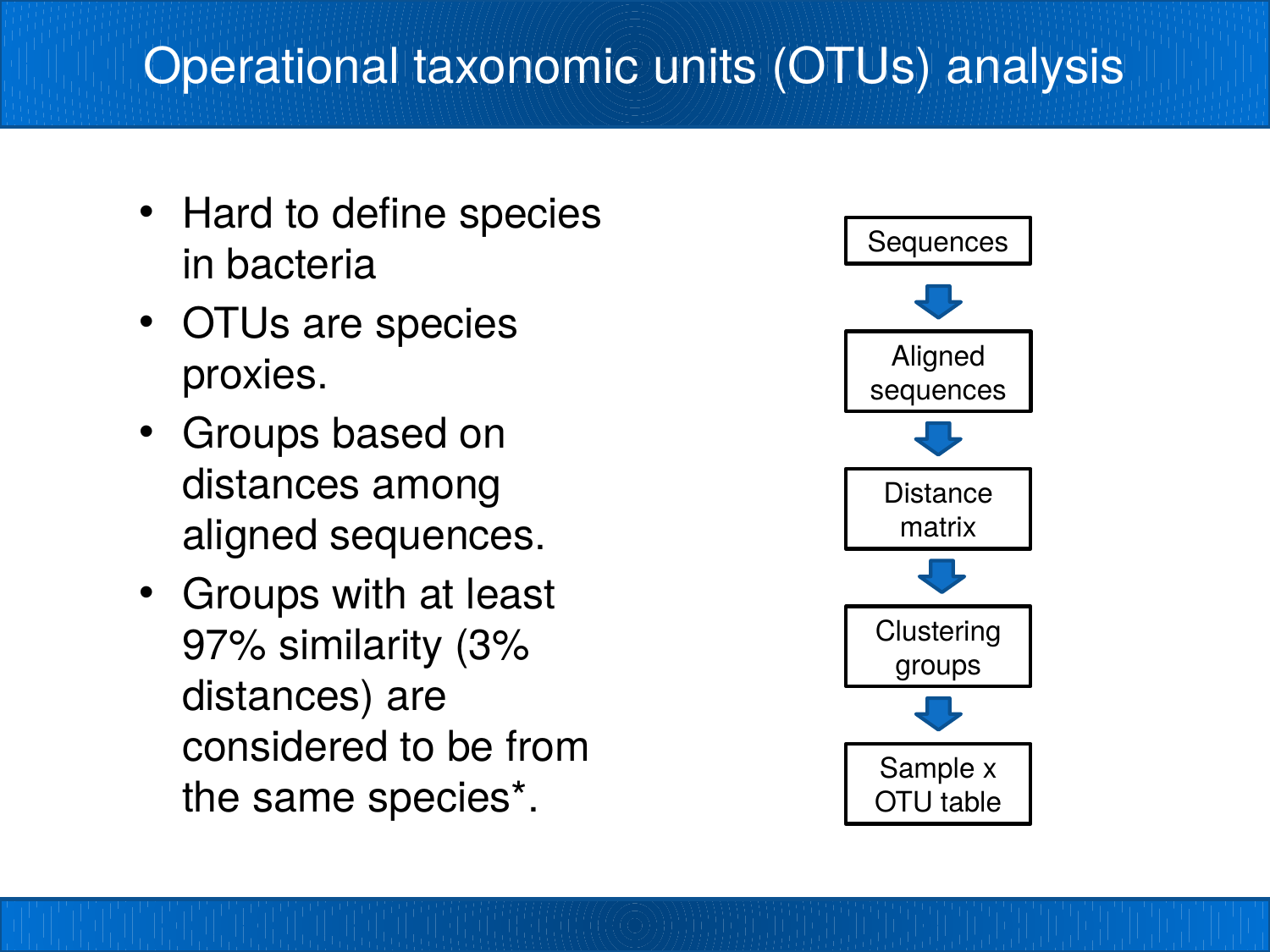

# Operational taxonomic units (OTUs) analysis
Hard to define species in bacteria
OTUs are species proxies.
Groups based on distances among aligned sequences.
Groups with at least 97% similarity (3% distances) are considered to be from the same species*.
Sequences

Aligned sequences

Distance
matrix

Clustering groups

Sample x OTU table